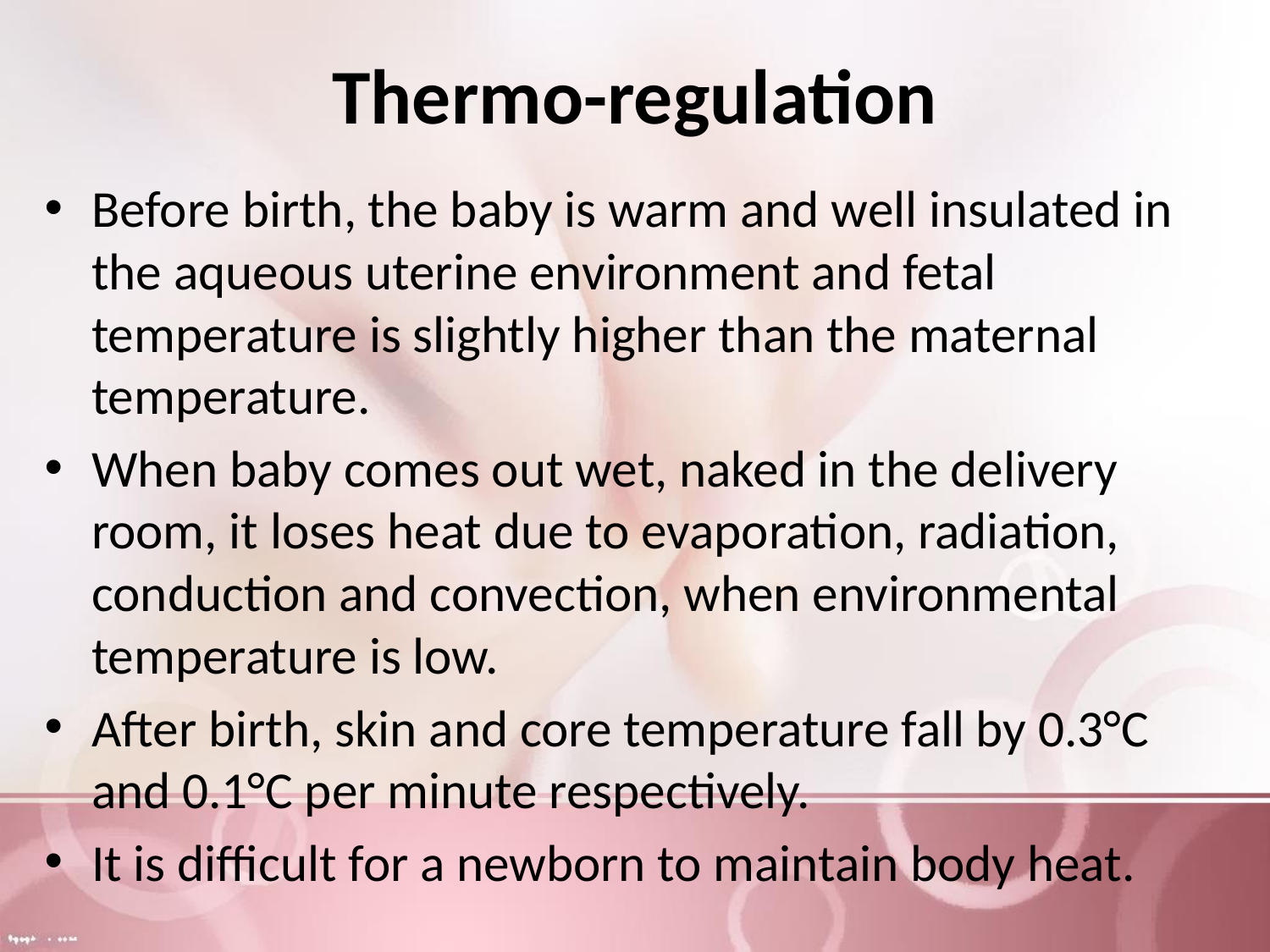

# Thermo-regulation
Before birth, the baby is warm and well insulated in the aqueous uterine environment and fetal temperature is slightly higher than the maternal temperature.
When baby comes out wet, naked in the delivery room, it loses heat due to evaporation, radiation, conduction and convection, when environmental temperature is low.
After birth, skin and core temperature fall by 0.3°C and 0.1°C per minute respectively.
It is difficult for a newborn to maintain body heat.